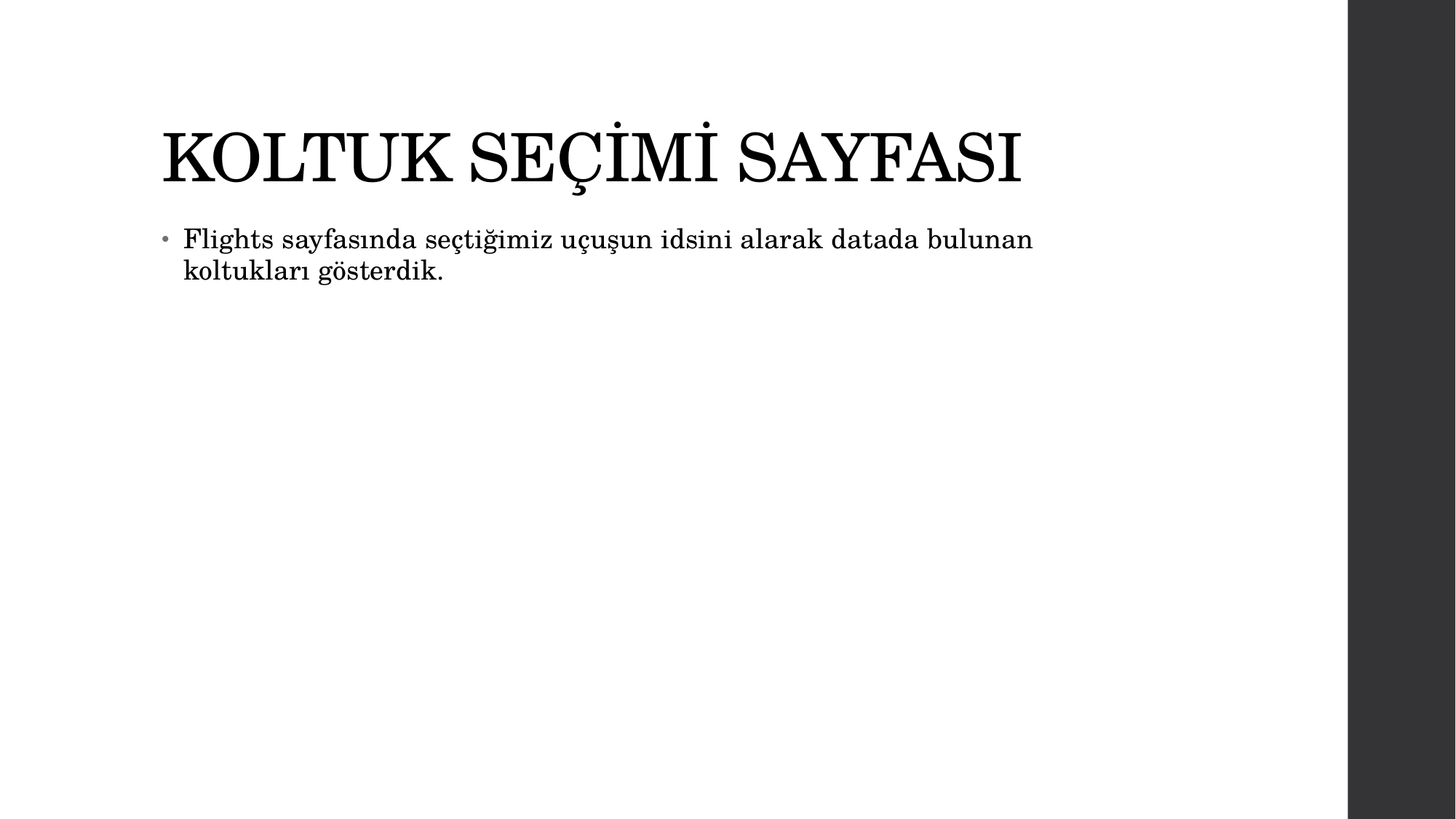

# KOLTUK SEÇİMİ SAYFASI
Flights sayfasında seçtiğimiz uçuşun idsini alarak datada bulunan koltukları gösterdik.